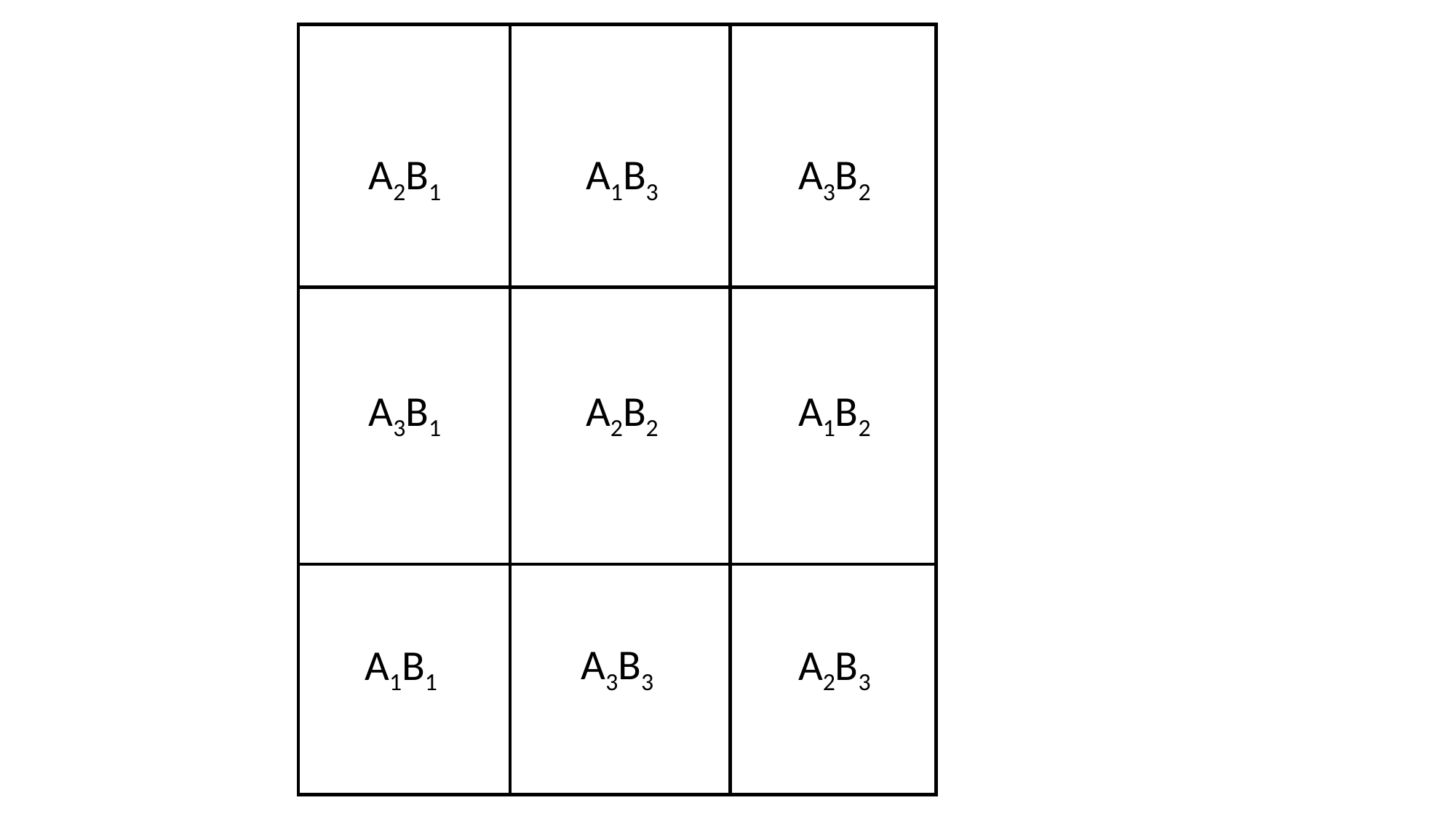

A2B1
A1B3
A3B2
A3B1
A2B2
A1B2
A3B3
A2B3
A1B1